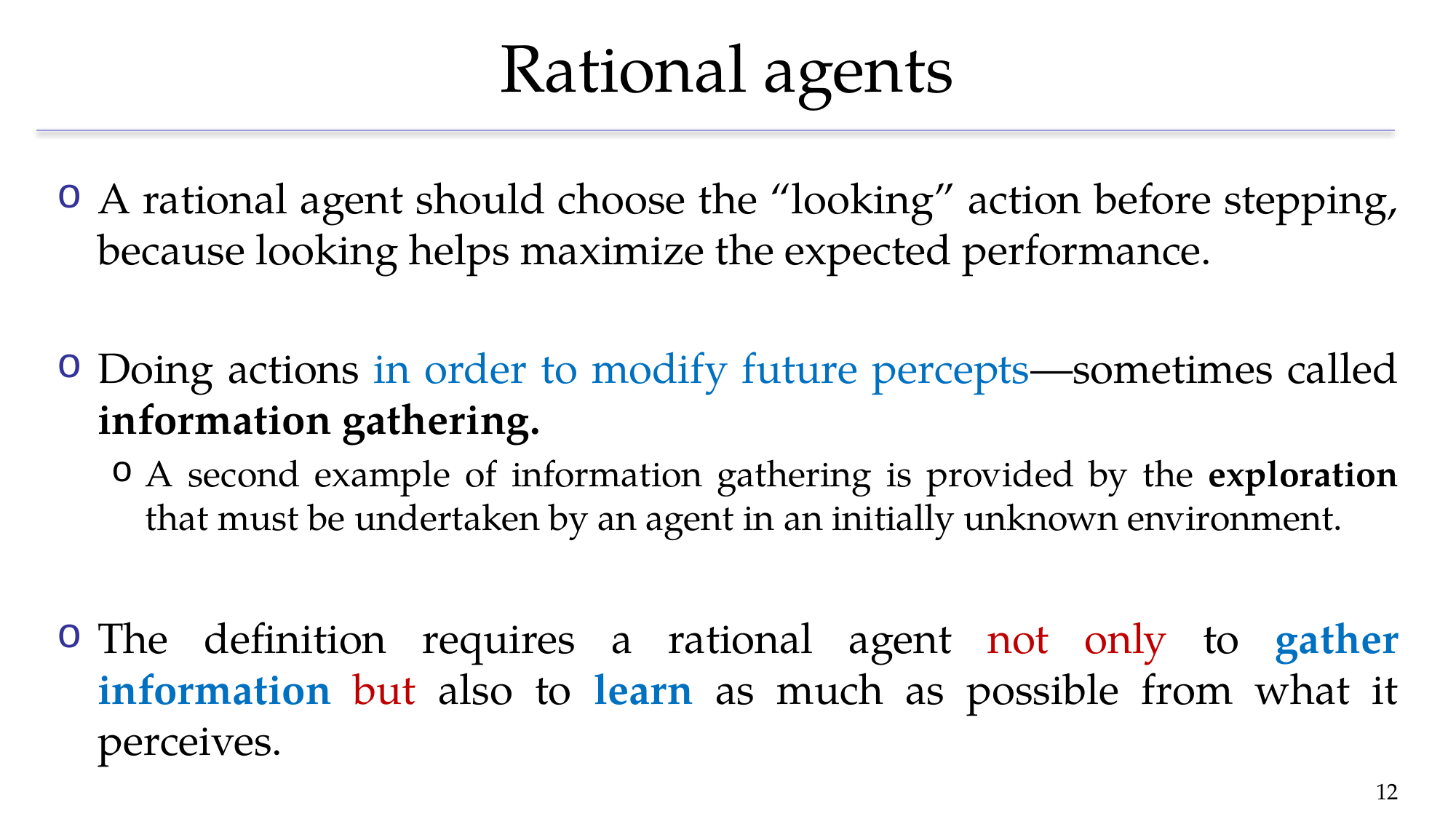

# Rational agents
A rational agent should choose the “looking” action before stepping, because looking helps maximize the expected performance.

Doing actions in order to modify future percepts—sometimes called information gathering.
A second example of information gathering is provided by the exploration that must be undertaken by an agent in an initially unknown environment.

The definition requires a rational agent not only to gather information but also to learn as much as possible from what it perceives.

12